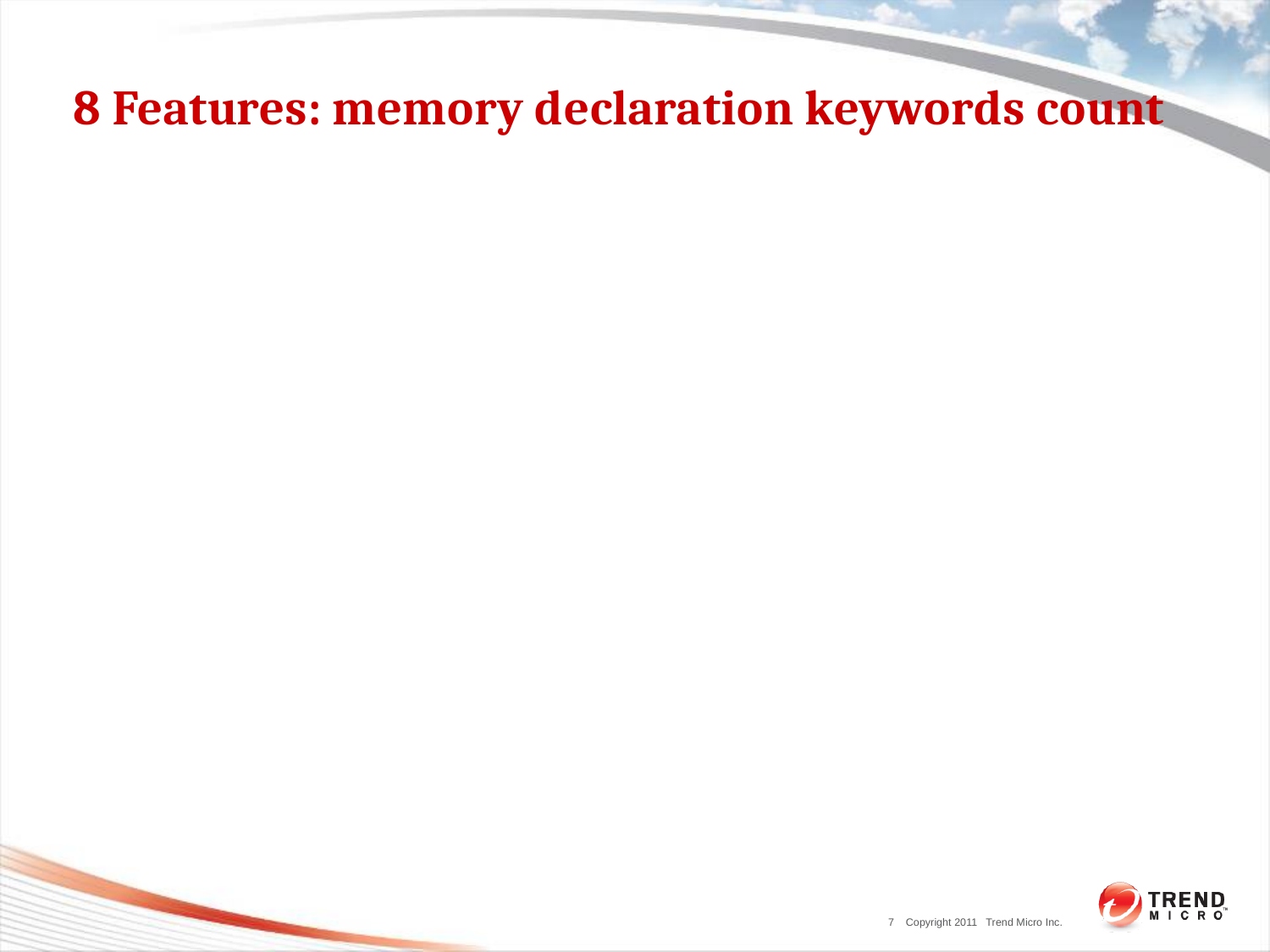

# 8 Features: memory declaration keywords count